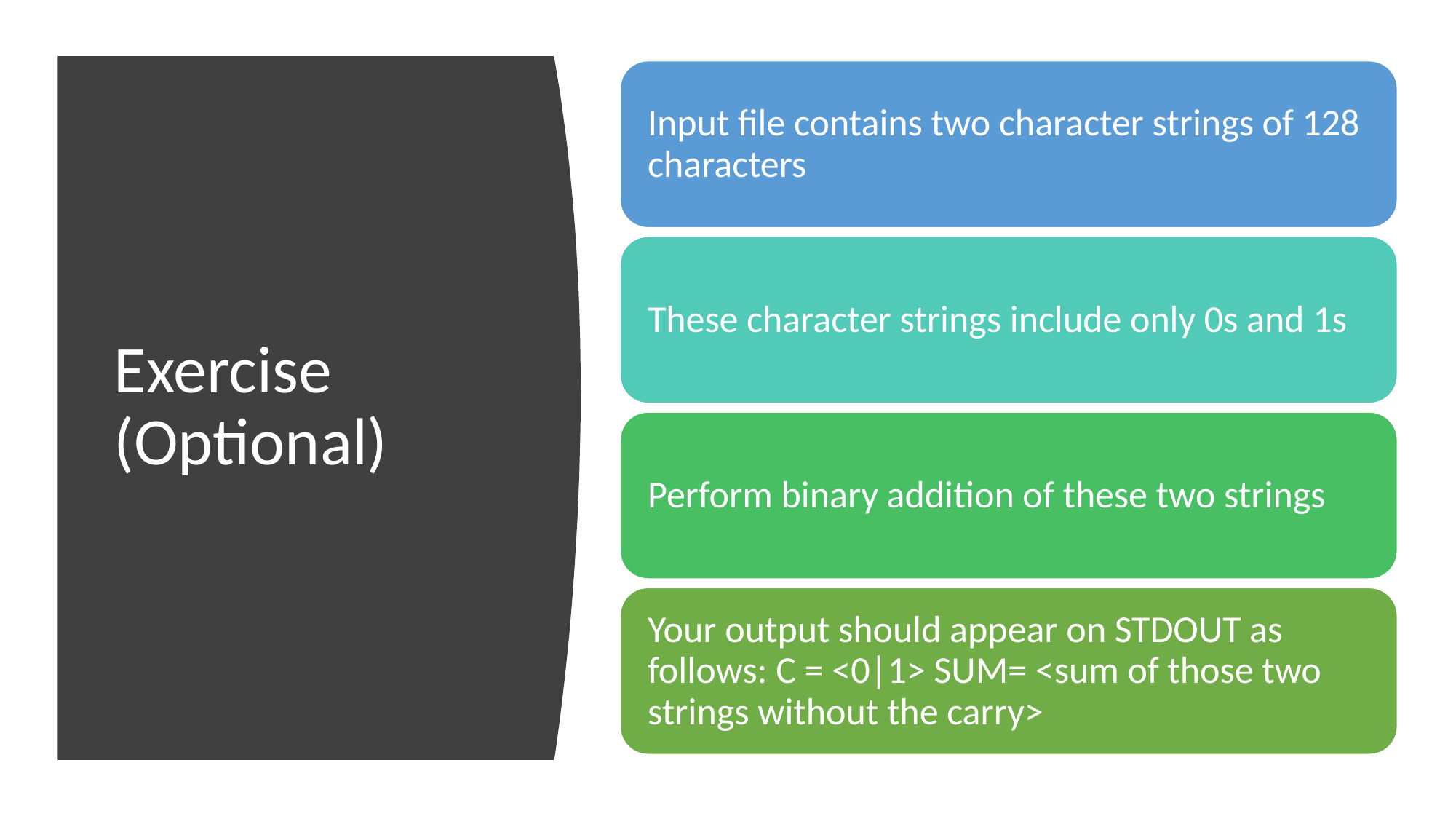

Input file contains two character strings of 128 characters
These character strings include only 0s and 1s
Perform binary addition of these two strings
Your output should appear on STDOUT as follows: C = <0|1> SUM= <sum of those two strings without the carry>

# Exercise (Optional)